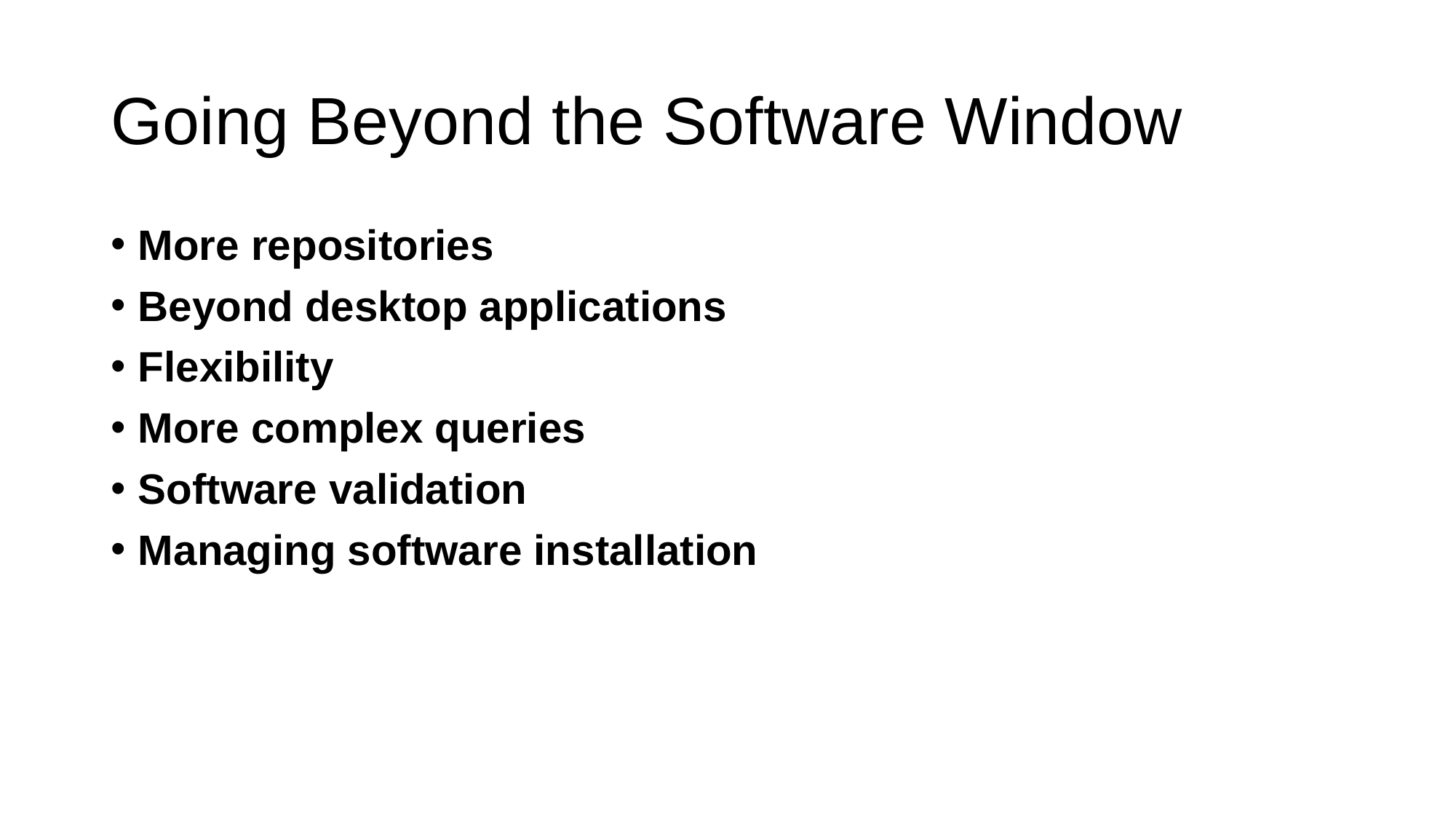

# Going Beyond the Software Window
More repositories
Beyond desktop applications
Flexibility
More complex queries
Software validation
Managing software installation